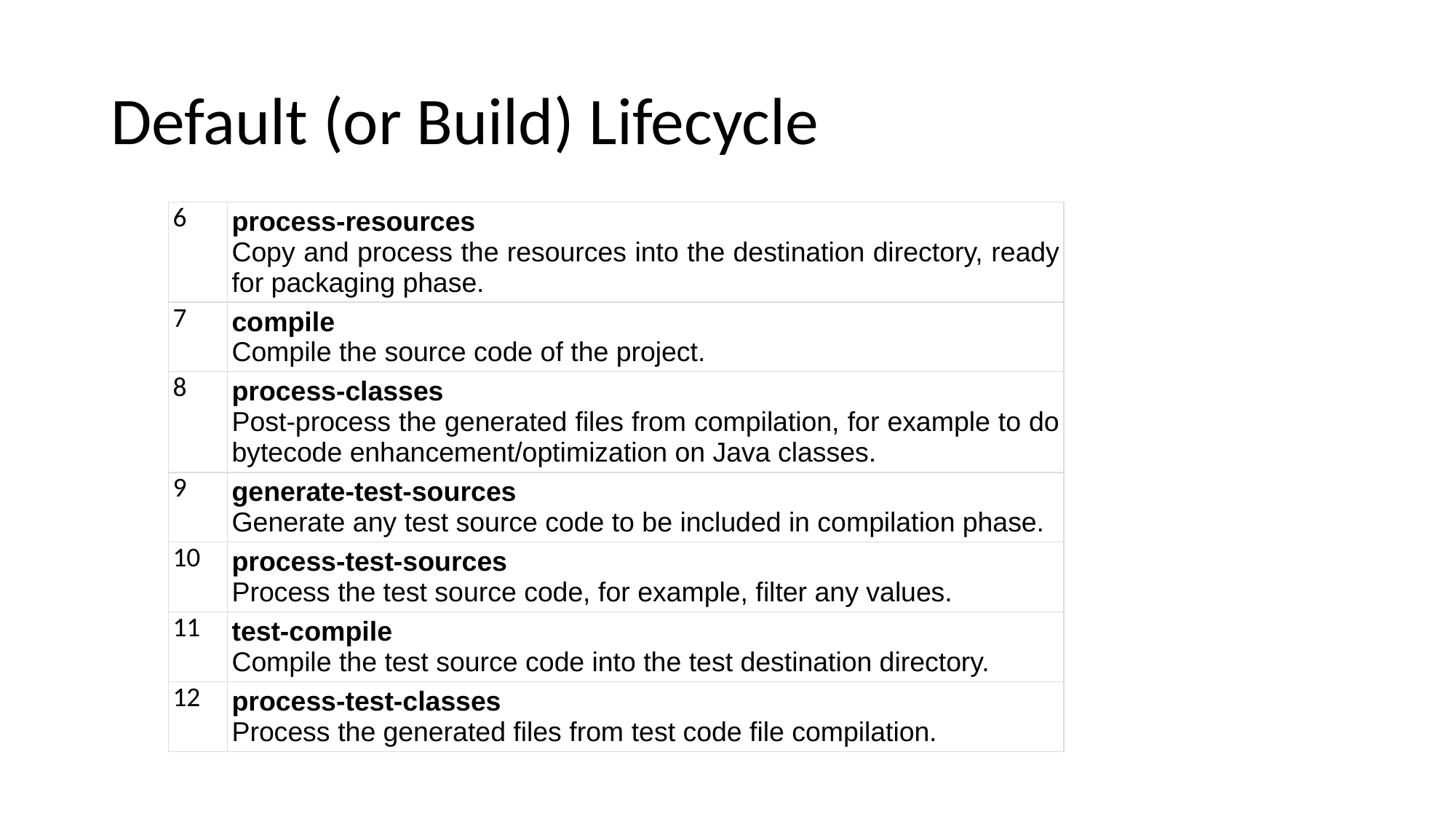

# Default (or Build) Lifecycle
| 6 | process-resources Copy and process the resources into the destination directory, ready for packaging phase. |
| --- | --- |
| 7 | compile Compile the source code of the project. |
| 8 | process-classes Post-process the generated files from compilation, for example to do bytecode enhancement/optimization on Java classes. |
| 9 | generate-test-sources Generate any test source code to be included in compilation phase. |
| 10 | process-test-sources Process the test source code, for example, filter any values. |
| 11 | test-compile Compile the test source code into the test destination directory. |
| 12 | process-test-classes Process the generated files from test code file compilation. |